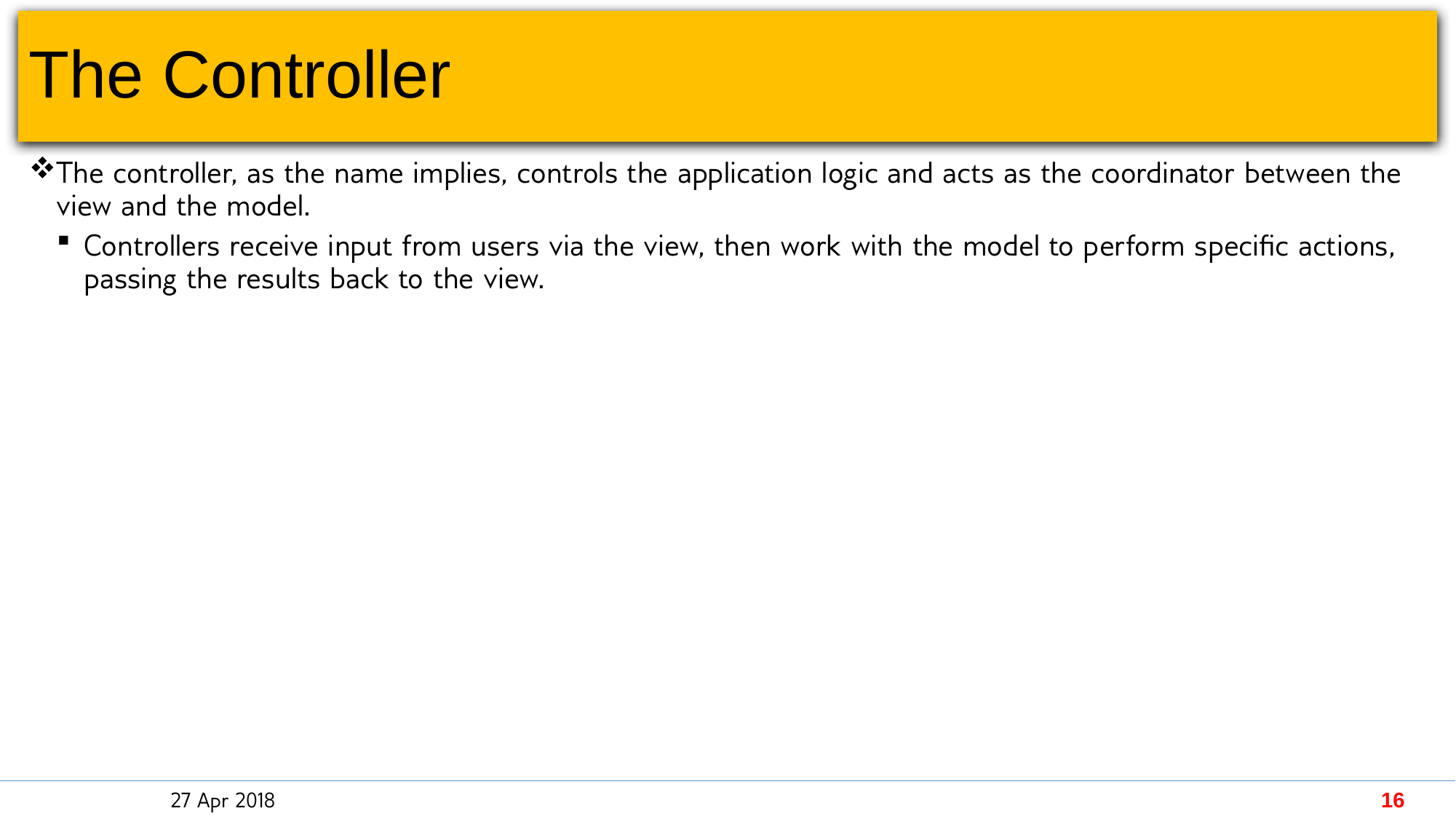

# The Controller
The controller, as the name implies, controls the application logic and acts as the coordinator between the view and the model.
Controllers receive input from users via the view, then work with the model to perform specific actions, passing the results back to the view.
27 Apr 2018
16